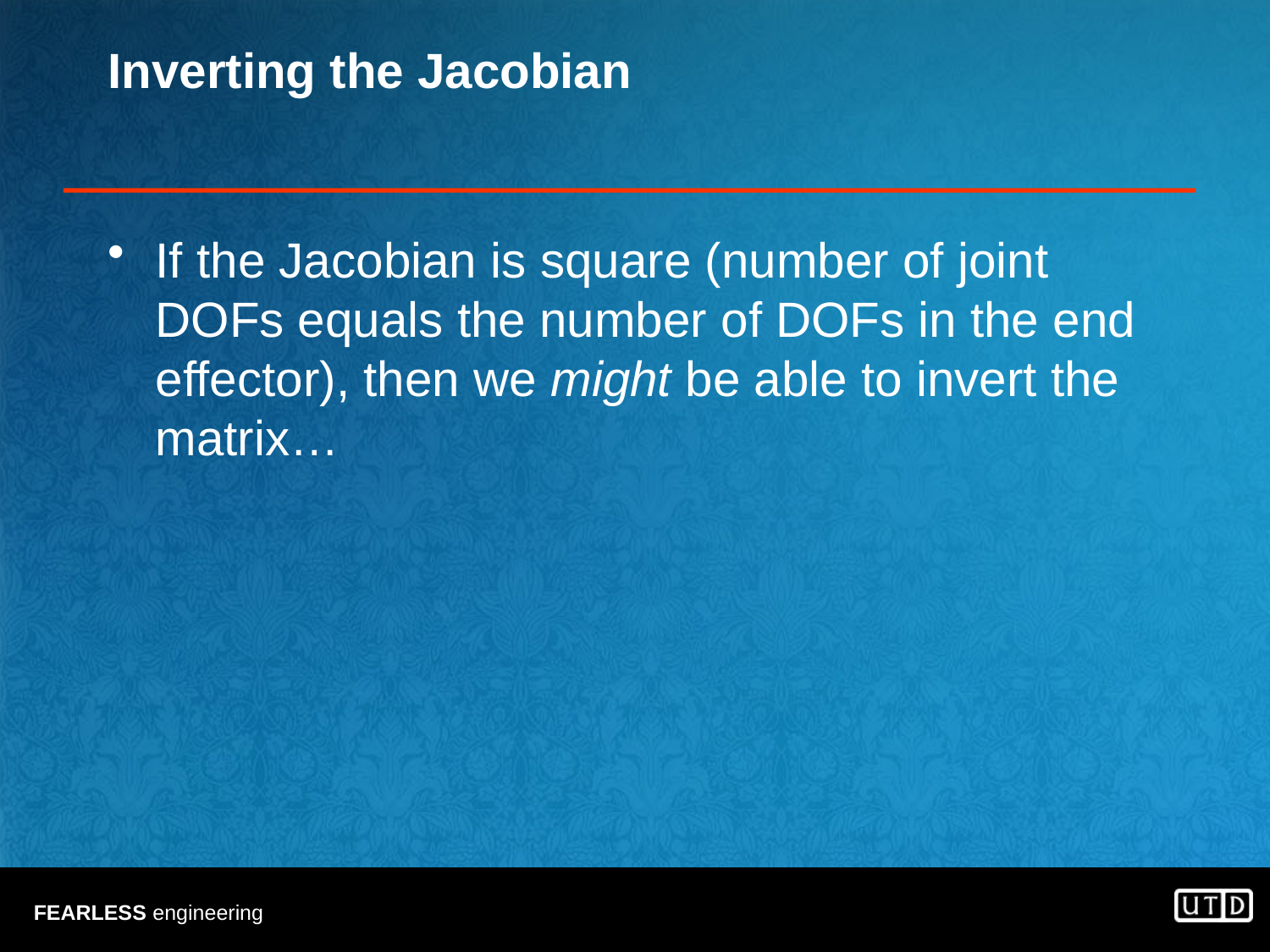

# Inverting the Jacobian

If the Jacobian is square (number of joint DOFs equals the number of DOFs in the end effector), then we might be able to invert the matrix…